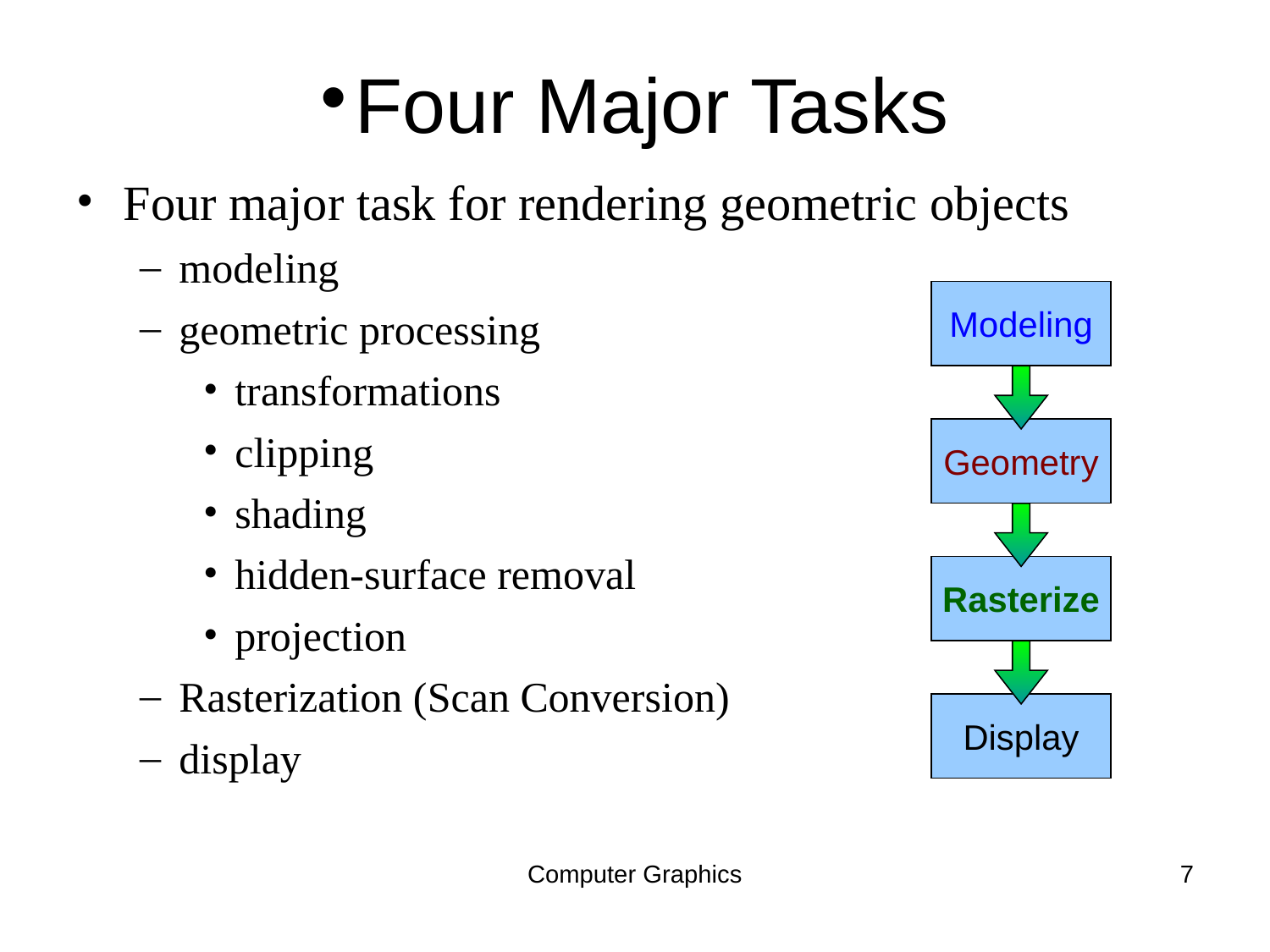

Four Major Tasks
Four major task for rendering geometric objects
modeling
geometric processing
transformations
clipping
shading
hidden-surface removal
projection
Rasterization (Scan Conversion)
display
Modeling

Geometry

Rasterize

Display

Computer Graphics
7